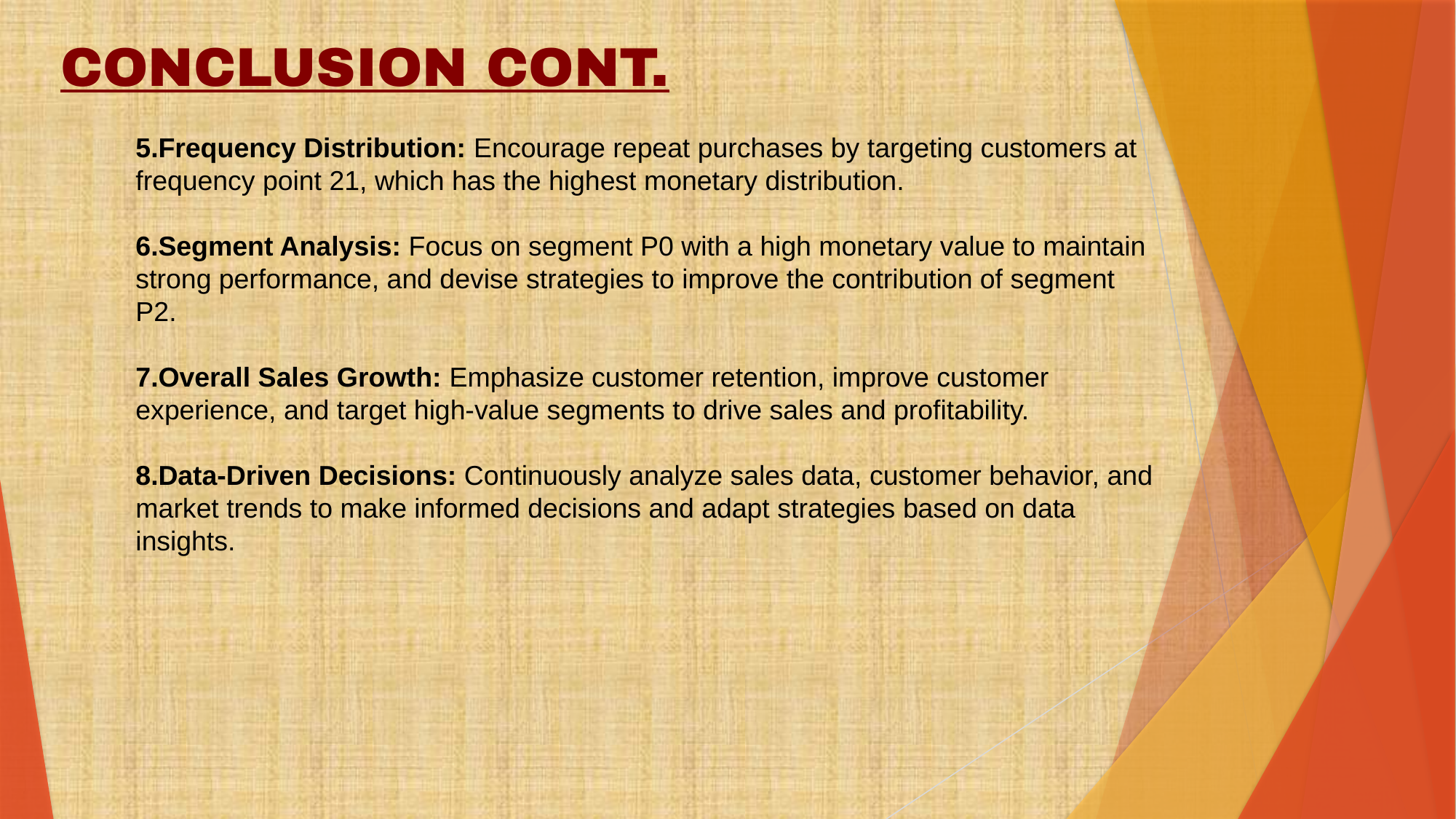

CONCLUSION CONT.
Frequency Distribution: Encourage repeat purchases by targeting customers at frequency point 21, which has the highest monetary distribution.

Segment Analysis: Focus on segment P0 with a high monetary value to maintain strong performance, and devise strategies to improve the contribution of segment P2.

Overall Sales Growth: Emphasize customer retention, improve customer experience, and target high-value segments to drive sales and profitability.

Data-Driven Decisions: Continuously analyze sales data, customer behavior, and market trends to make informed decisions and adapt strategies based on data insights.